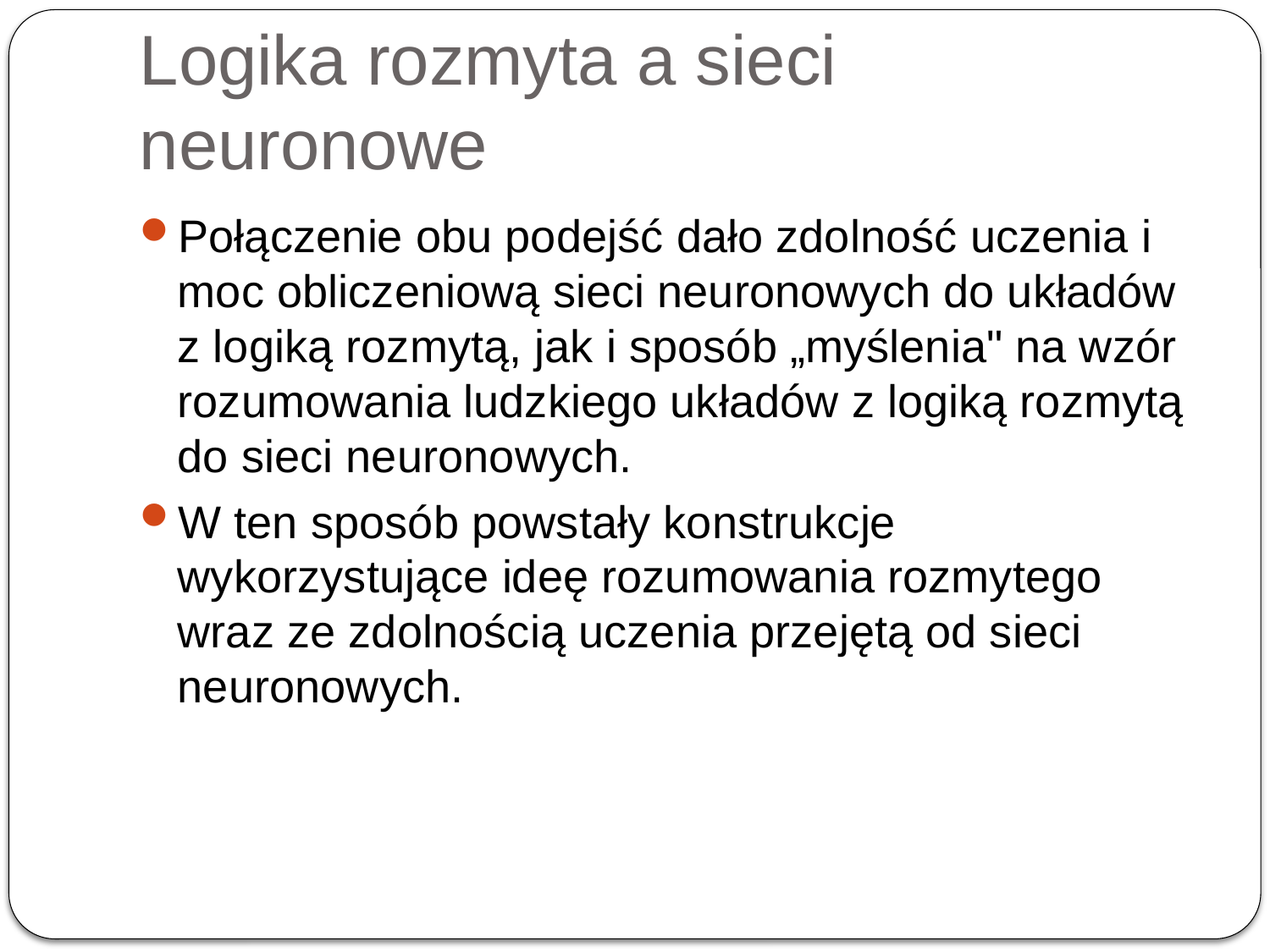

# Logika rozmyta a sieci neuronowe
Połączenie obu podejść dało zdolność uczenia i moc obliczeniową sieci neuronowych do układów z logiką rozmytą, jak i sposób „myślenia" na wzór rozumowania ludzkiego układów z logiką rozmytą do sieci neuronowych.
W ten sposób powstały konstrukcje wykorzystujące ideę rozumowania rozmytego wraz ze zdolnością uczenia przejętą od sieci neuronowych.